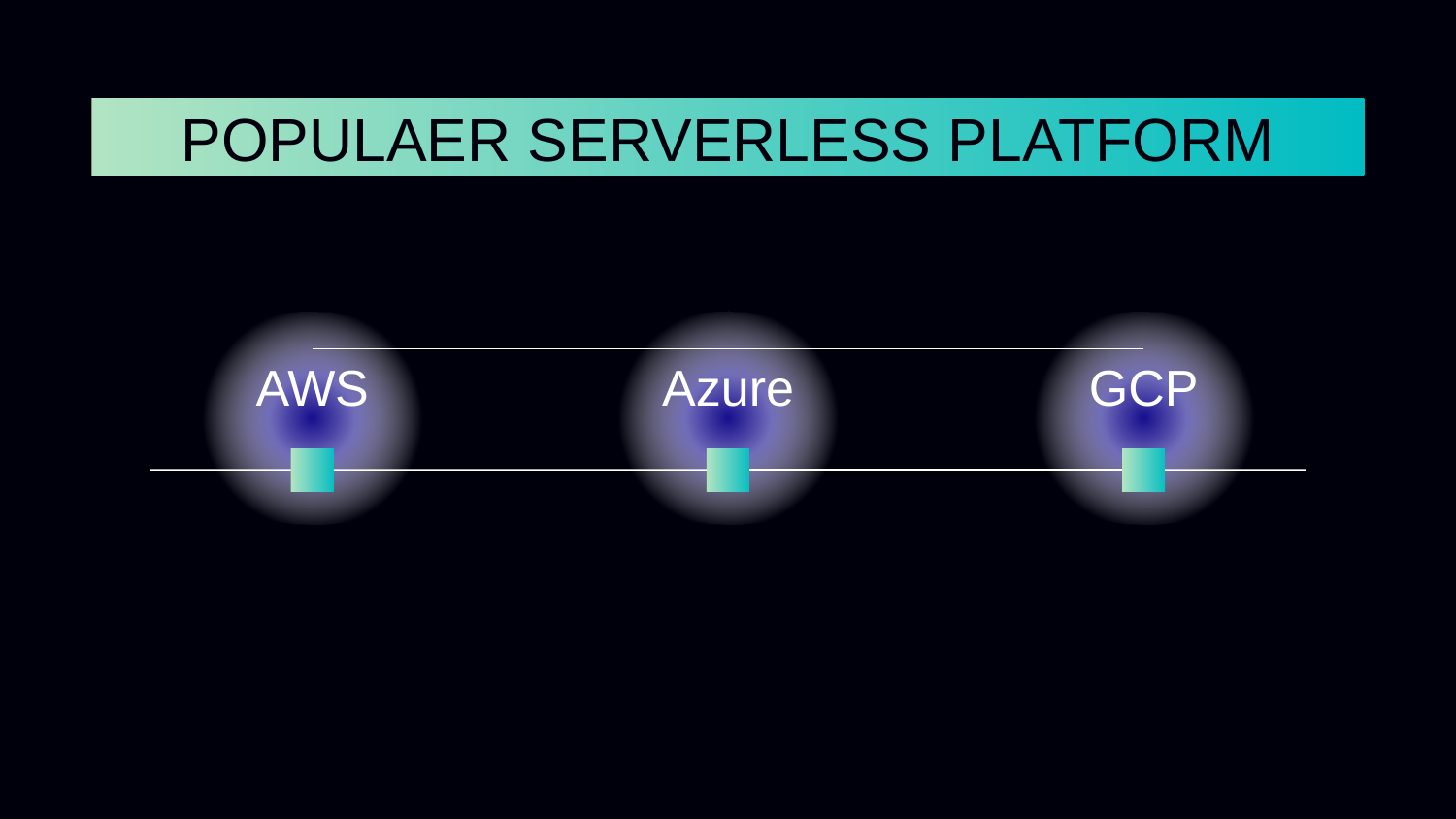

# POPULAER SERVERLESS PLATFORM

AWS
Azure
GCP